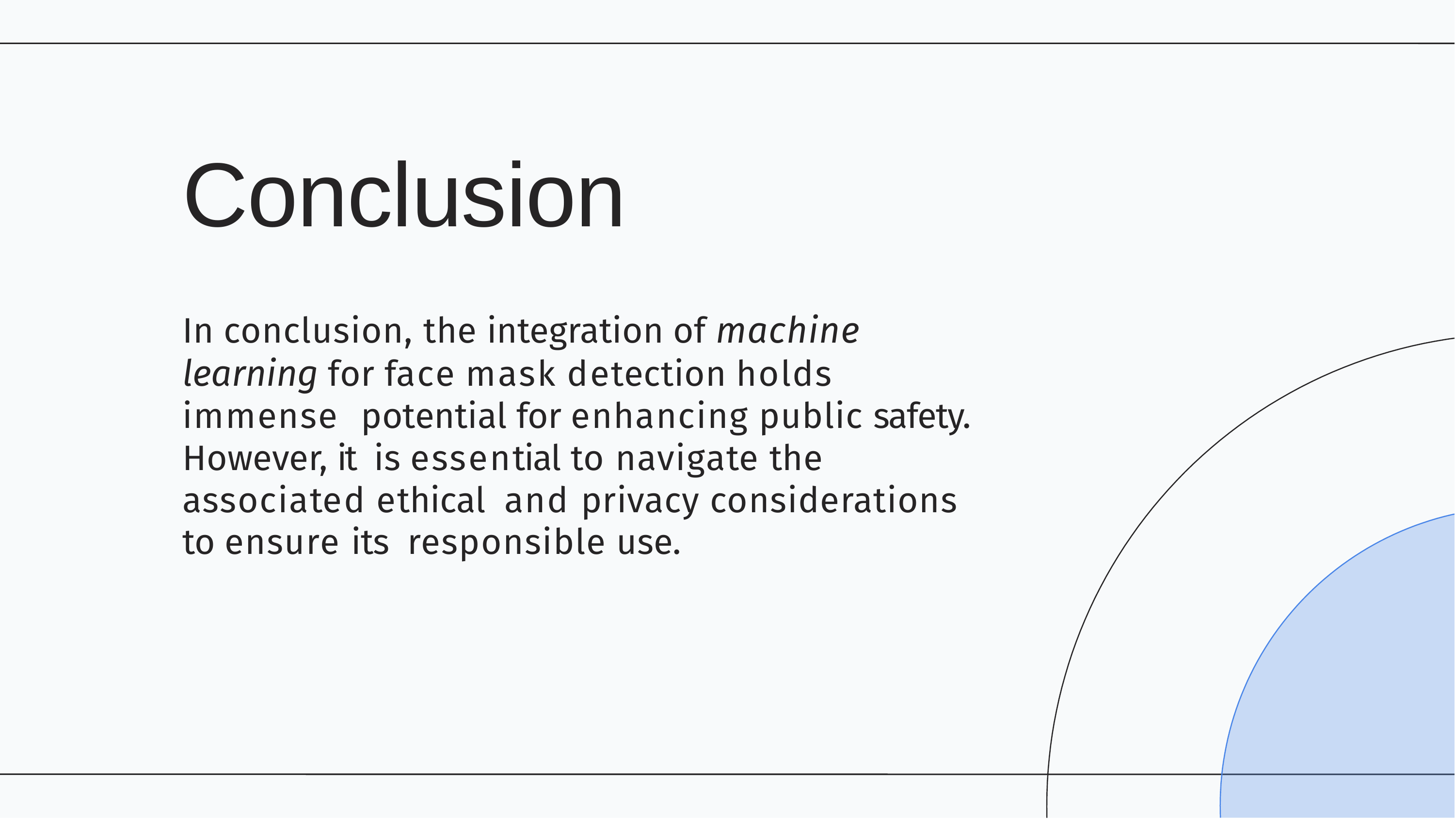

# Conclusion
In conclusion, the integration of machine  learning for face mask detection holds immense  potential for enhancing public safety. However, it  is essential to navigate the associated ethical  and privacy considerations to ensure its  responsible use.